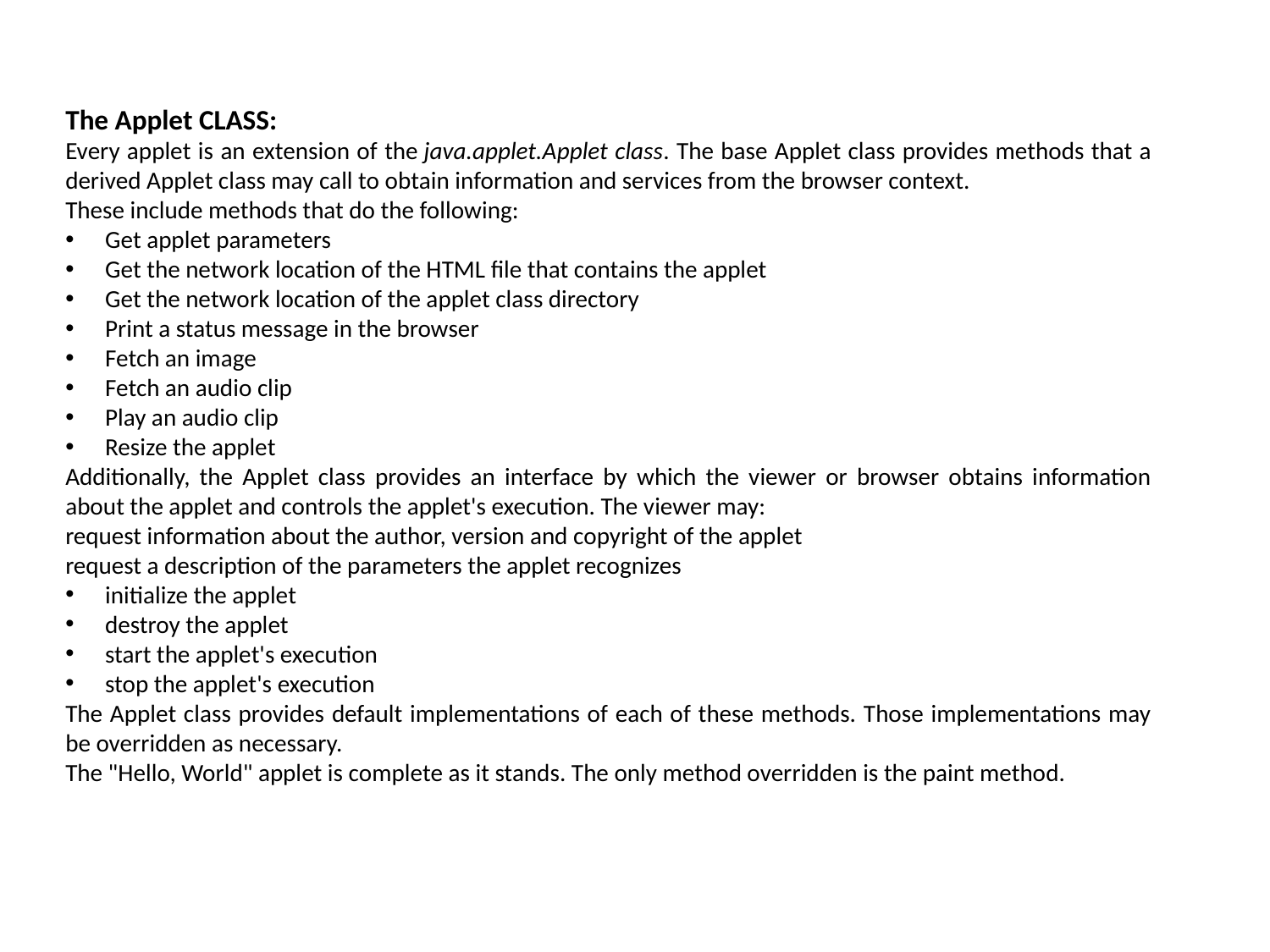

The Applet CLASS:
Every applet is an extension of the java.applet.Applet class. The base Applet class provides methods that a derived Applet class may call to obtain information and services from the browser context.
These include methods that do the following:
Get applet parameters
Get the network location of the HTML file that contains the applet
Get the network location of the applet class directory
Print a status message in the browser
Fetch an image
Fetch an audio clip
Play an audio clip
Resize the applet
Additionally, the Applet class provides an interface by which the viewer or browser obtains information about the applet and controls the applet's execution. The viewer may:
request information about the author, version and copyright of the applet
request a description of the parameters the applet recognizes
initialize the applet
destroy the applet
start the applet's execution
stop the applet's execution
The Applet class provides default implementations of each of these methods. Those implementations may be overridden as necessary.
The "Hello, World" applet is complete as it stands. The only method overridden is the paint method.